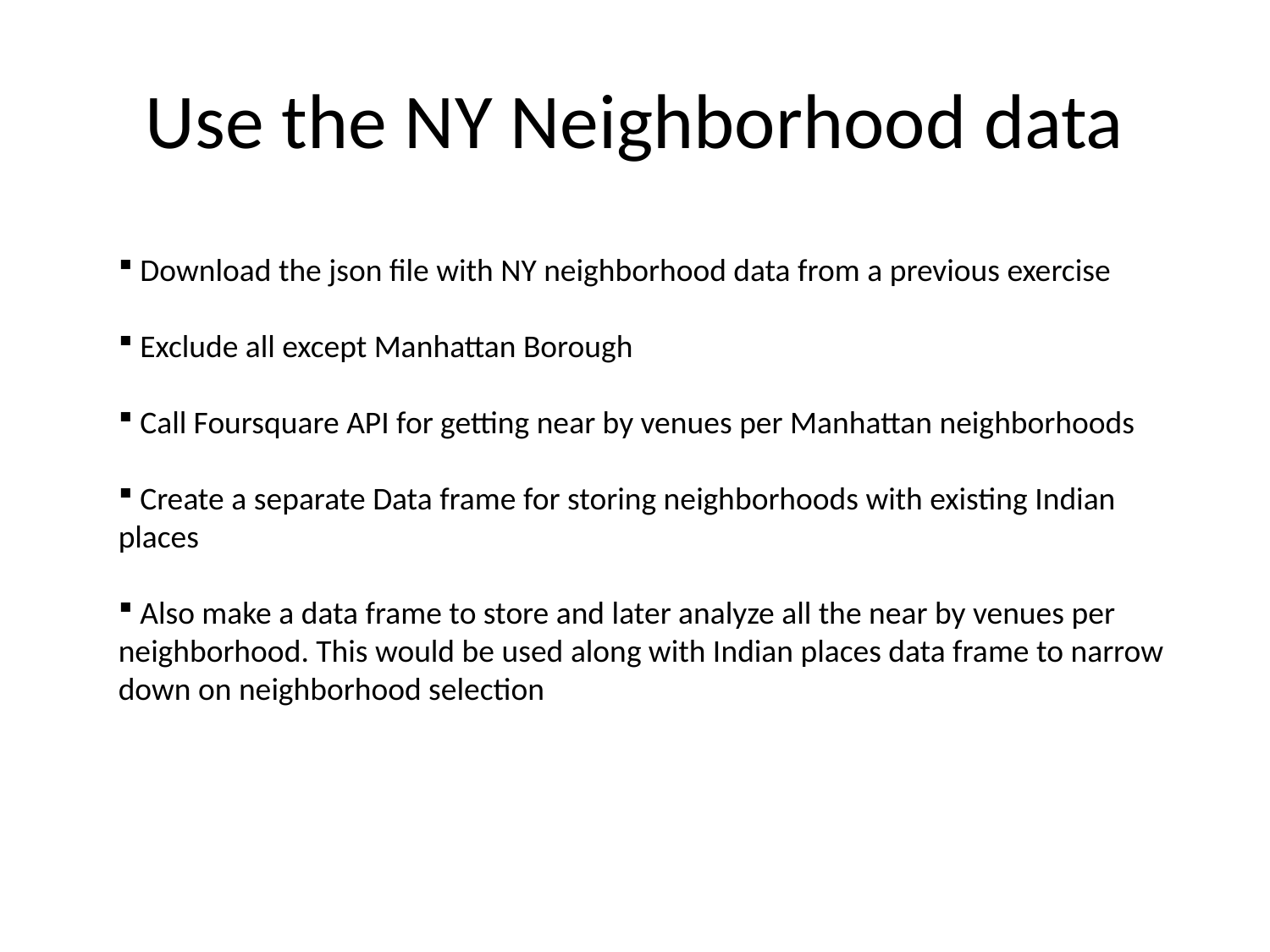

# Use the NY Neighborhood data
 Download the json file with NY neighborhood data from a previous exercise

 Exclude all except Manhattan Borough

 Call Foursquare API for getting near by venues per Manhattan neighborhoods

 Create a separate Data frame for storing neighborhoods with existing Indian places

 Also make a data frame to store and later analyze all the near by venues per neighborhood. This would be used along with Indian places data frame to narrow down on neighborhood selection